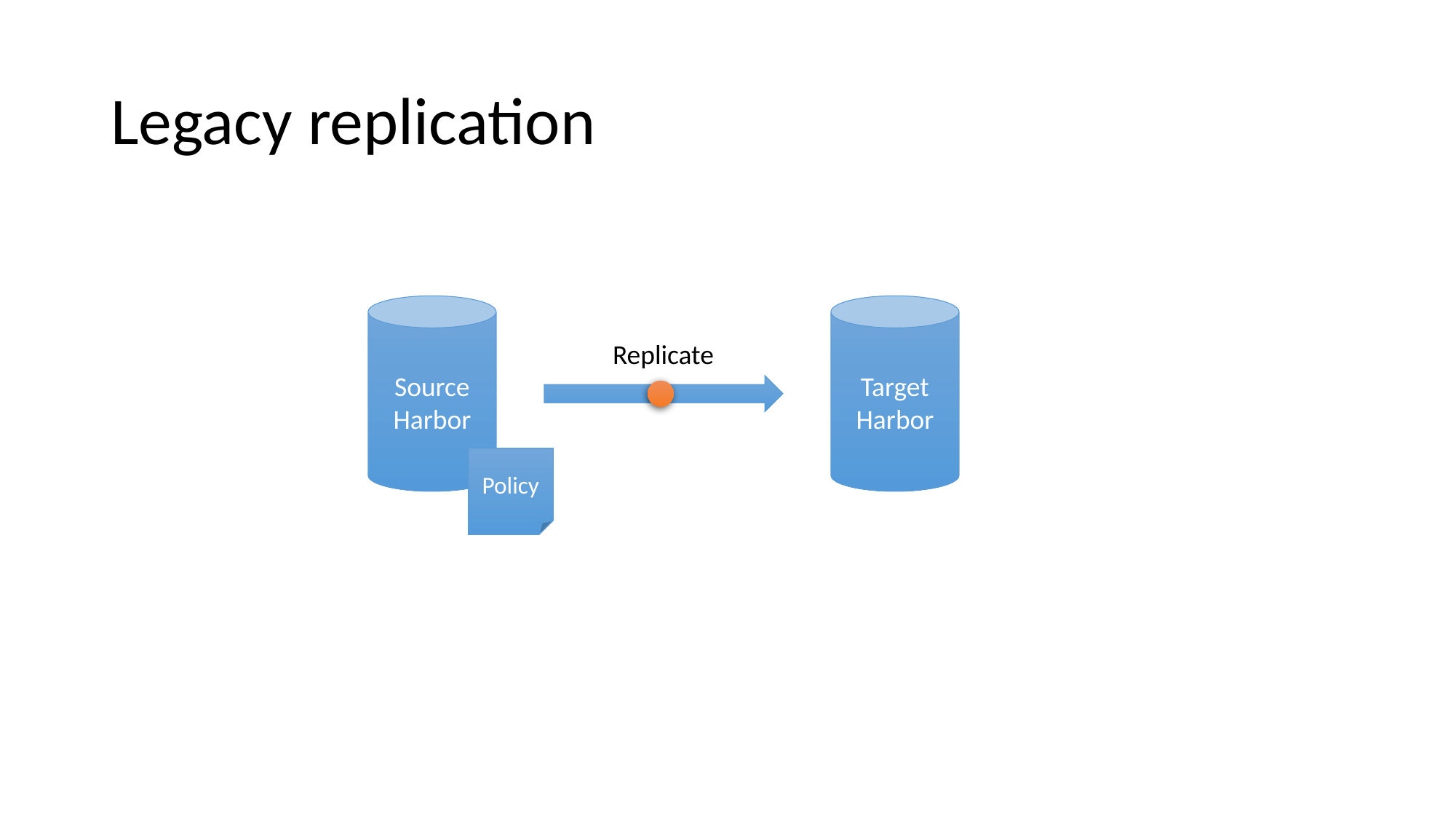

# Legacy replication
Source Harbor
Target Harbor
Replicate

Policy